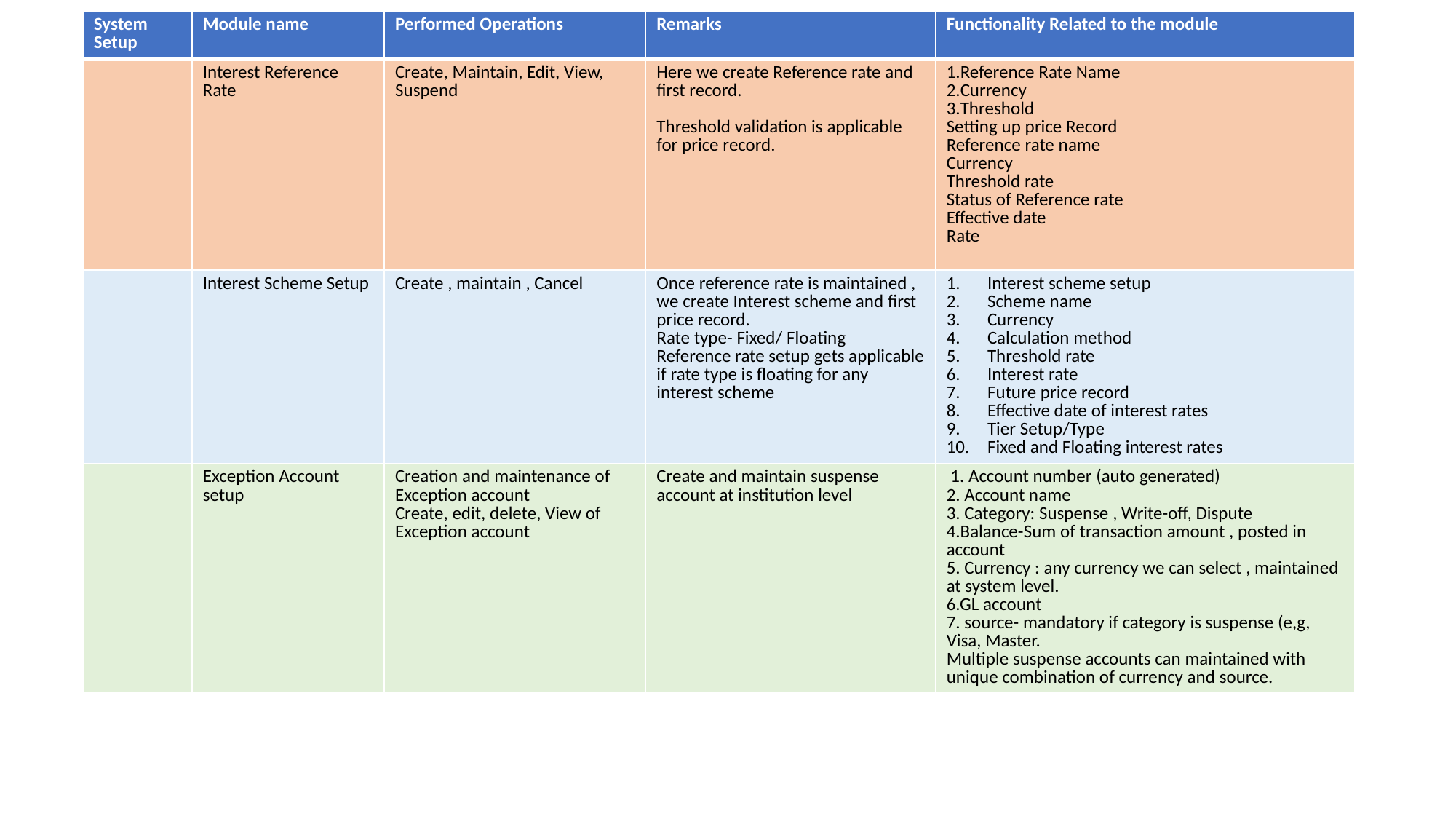

| System Setup | Module name | Performed Operations | Remarks | Functionality Related to the module |
| --- | --- | --- | --- | --- |
|  | Interest Reference Rate | Create, Maintain, Edit, View, Suspend | Here we create Reference rate and first record. Threshold validation is applicable for price record. | Reference Rate Name Currency Threshold Setting up price Record Reference rate name Currency Threshold rate Status of Reference rate Effective date Rate |
|  | Interest Scheme Setup | Create , maintain , Cancel | Once reference rate is maintained , we create Interest scheme and first price record. Rate type- Fixed/ Floating Reference rate setup gets applicable if rate type is floating for any interest scheme | Interest scheme setup Scheme name Currency Calculation method Threshold rate Interest rate Future price record Effective date of interest rates Tier Setup/Type Fixed and Floating interest rates |
|  | Exception Account setup | Creation and maintenance of Exception account Create, edit, delete, View of Exception account | Create and maintain suspense account at institution level | 1. Account number (auto generated) 2. Account name 3. Category: Suspense , Write-off, Dispute 4.Balance-Sum of transaction amount , posted in account 5. Currency : any currency we can select , maintained at system level. 6.GL account 7. source- mandatory if category is suspense (e,g, Visa, Master. Multiple suspense accounts can maintained with unique combination of currency and source. |